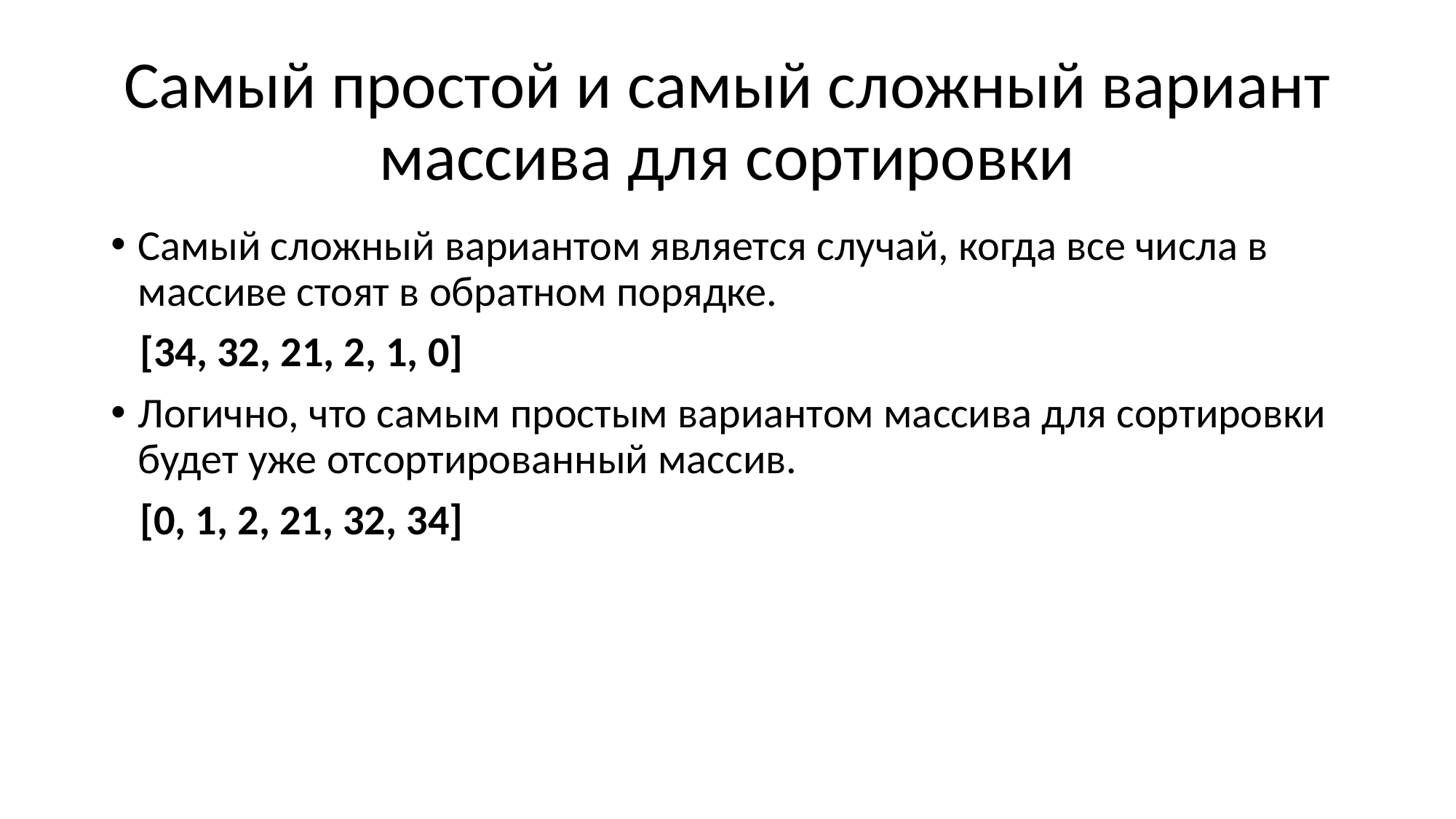

# Самый простой и самый сложный вариант массива для сортировки
Самый сложный вариантом является случай, когда все числа в массиве стоят в обратном порядке.
   [34, 32, 21, 2, 1, 0]
Логично, что самым простым вариантом массива для сортировки будет уже отсортированный массив.
   [0, 1, 2, 21, 32, 34]